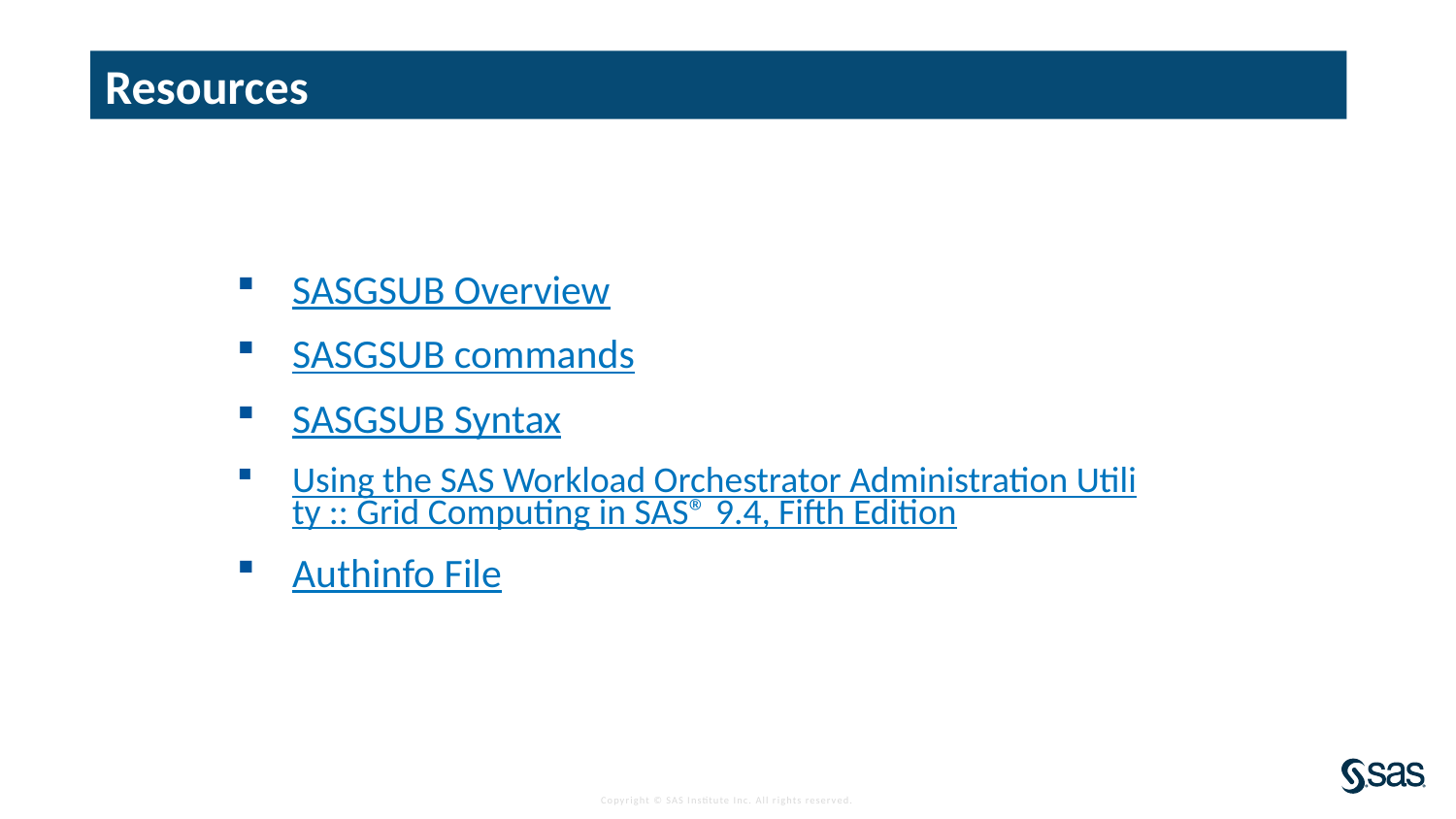

# Resources
SASGSUB Overview
SASGSUB commands
SASGSUB Syntax
Using the SAS Workload Orchestrator Administration Utility :: Grid Computing in SAS® 9.4, Fifth Edition
Authinfo File